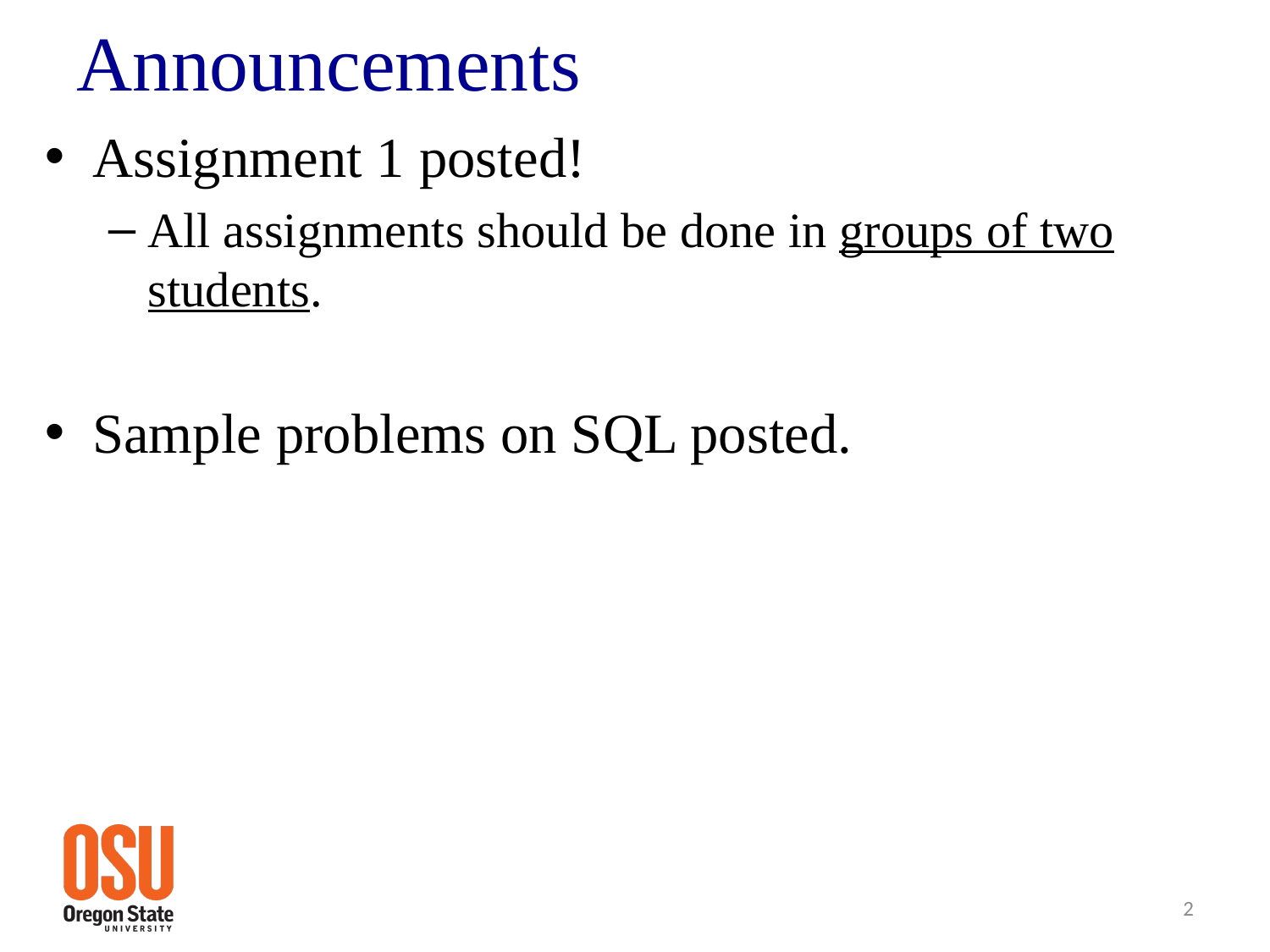

# Announcements
Assignment 1 posted!
All assignments should be done in groups of two students.

Sample problems on SQL posted.

2